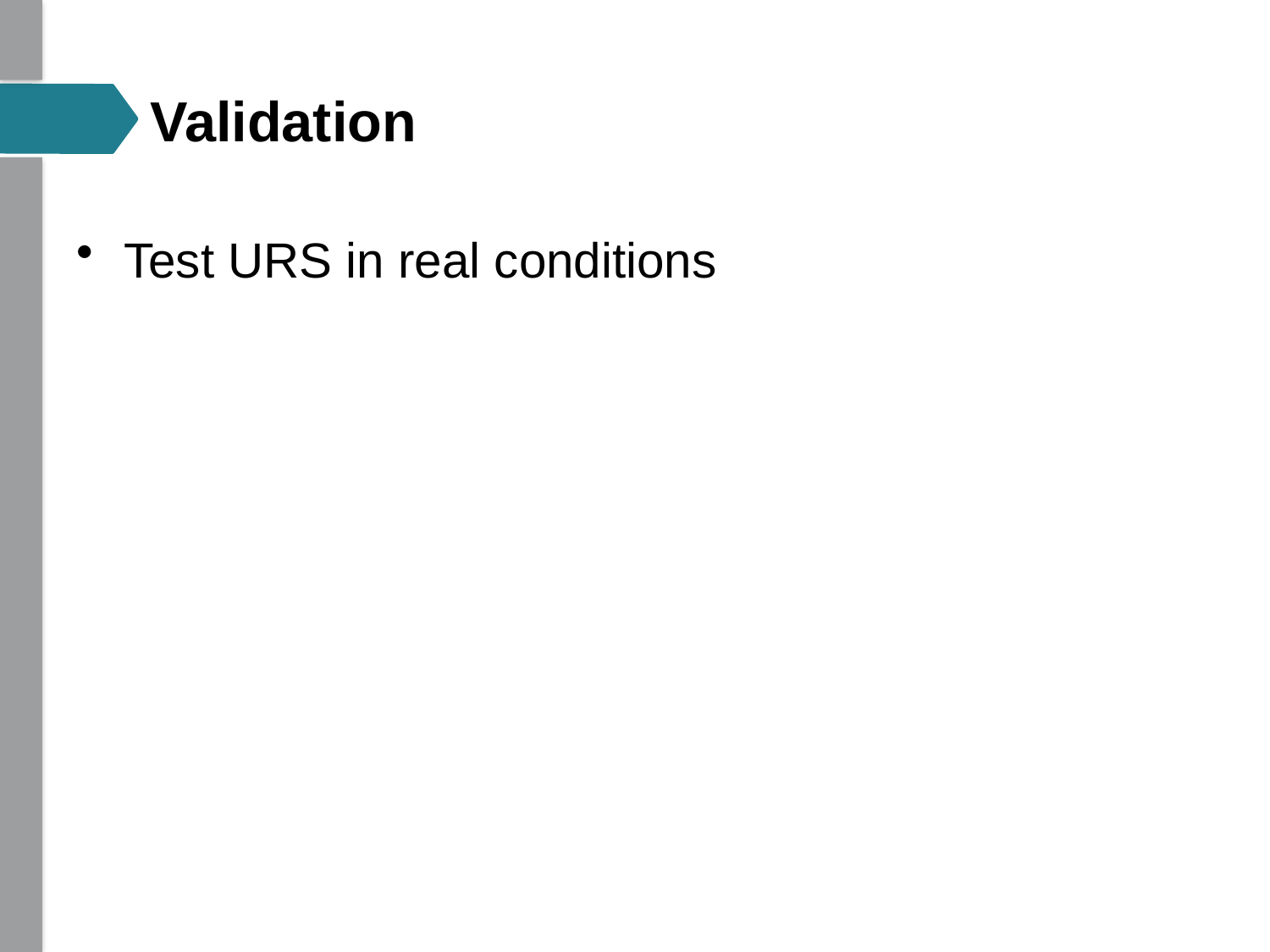

# Validation
Test URS in real conditions